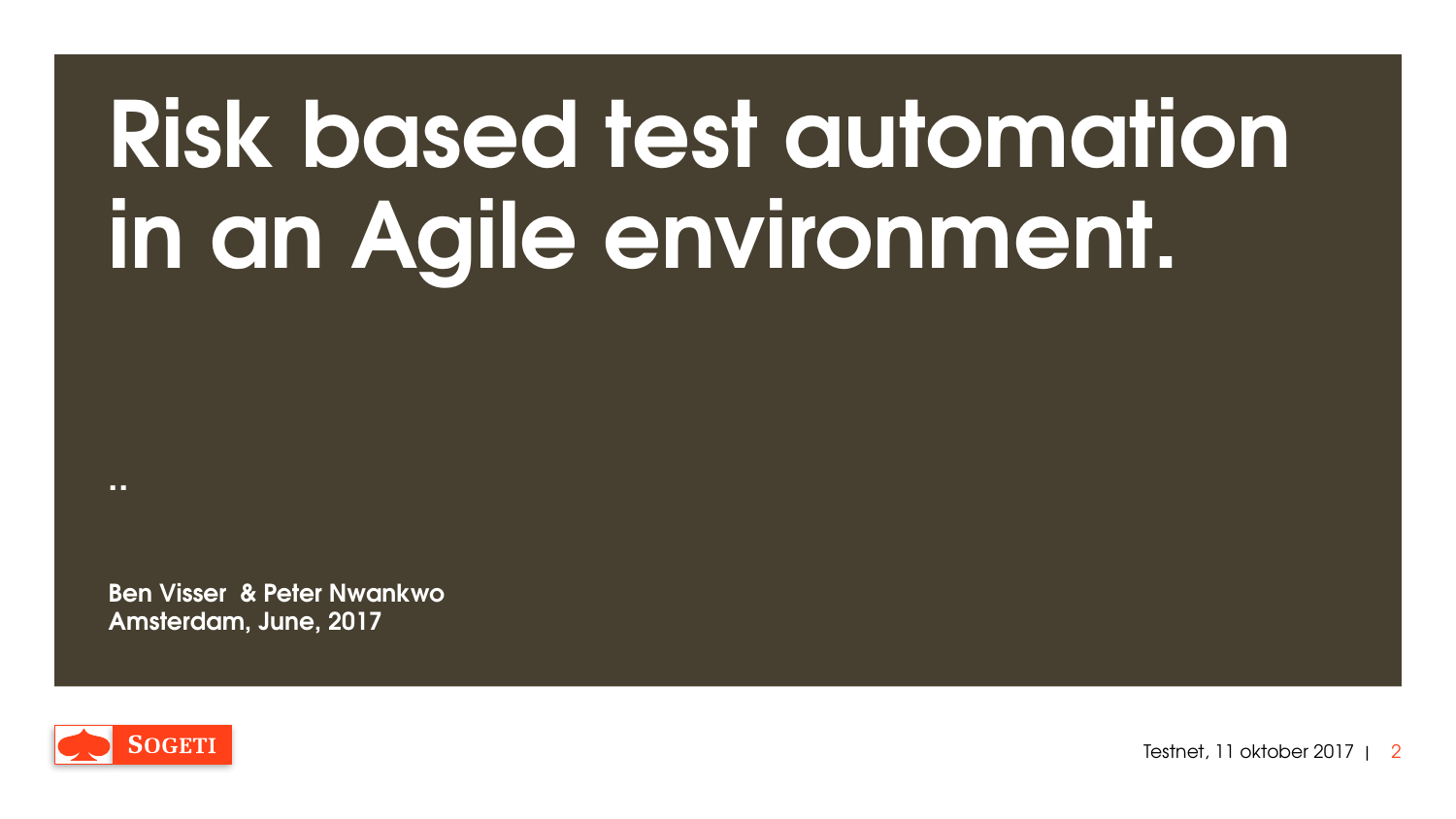

# Risk based test automation in an Agile environment.
..
Ben Visser  & Peter Nwankwo
Amsterdam, June, 2017
Testnet, 11 oktober 2017
2